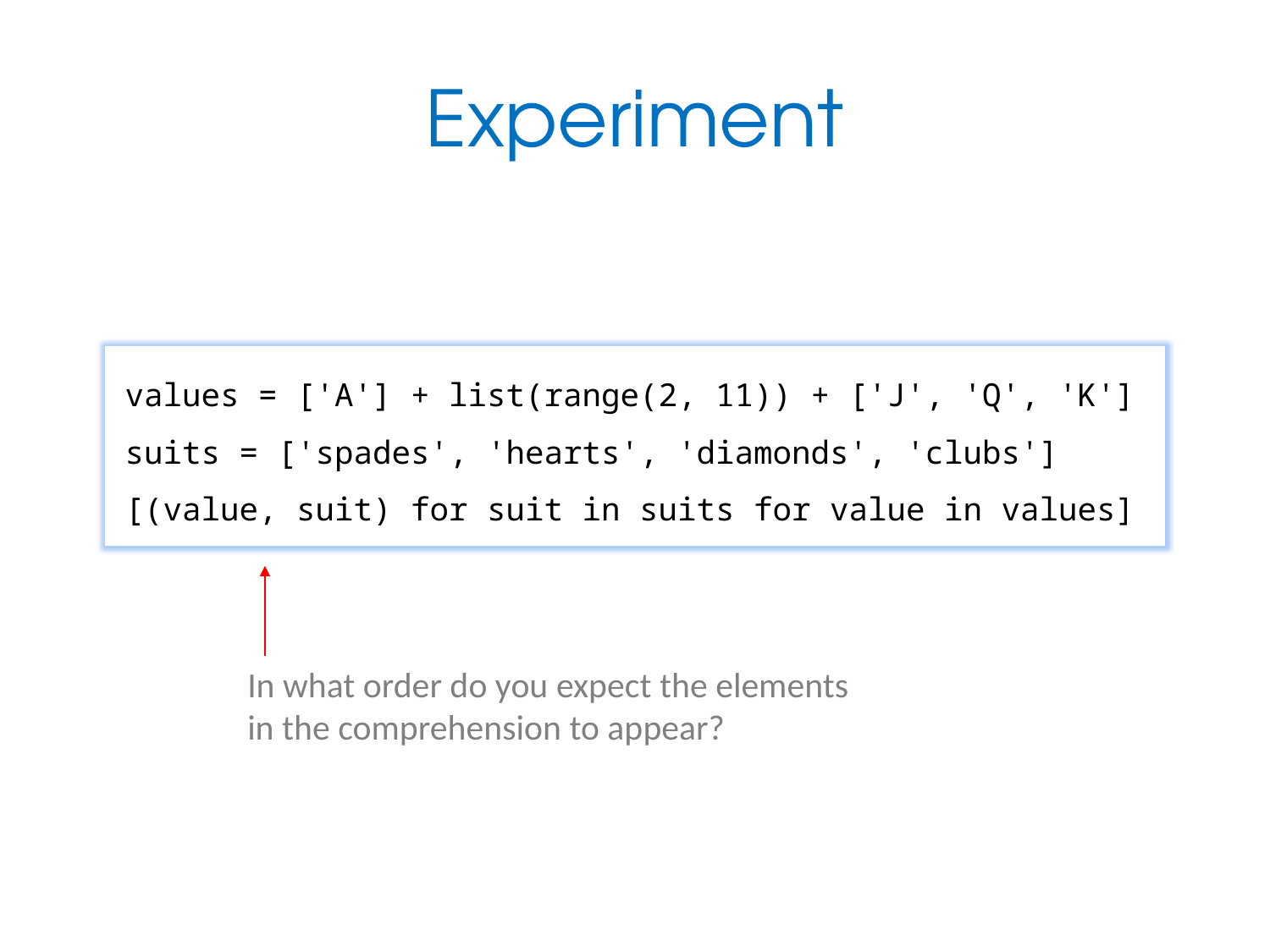

# Experiment
values = ['A'] + list(range(2, 11)) + ['J', 'Q', 'K']
suits = ['spades', 'hearts', 'diamonds', 'clubs']
[(value, suit) for suit in suits for value in values]
In what order do you expect the elements in the comprehension to appear?